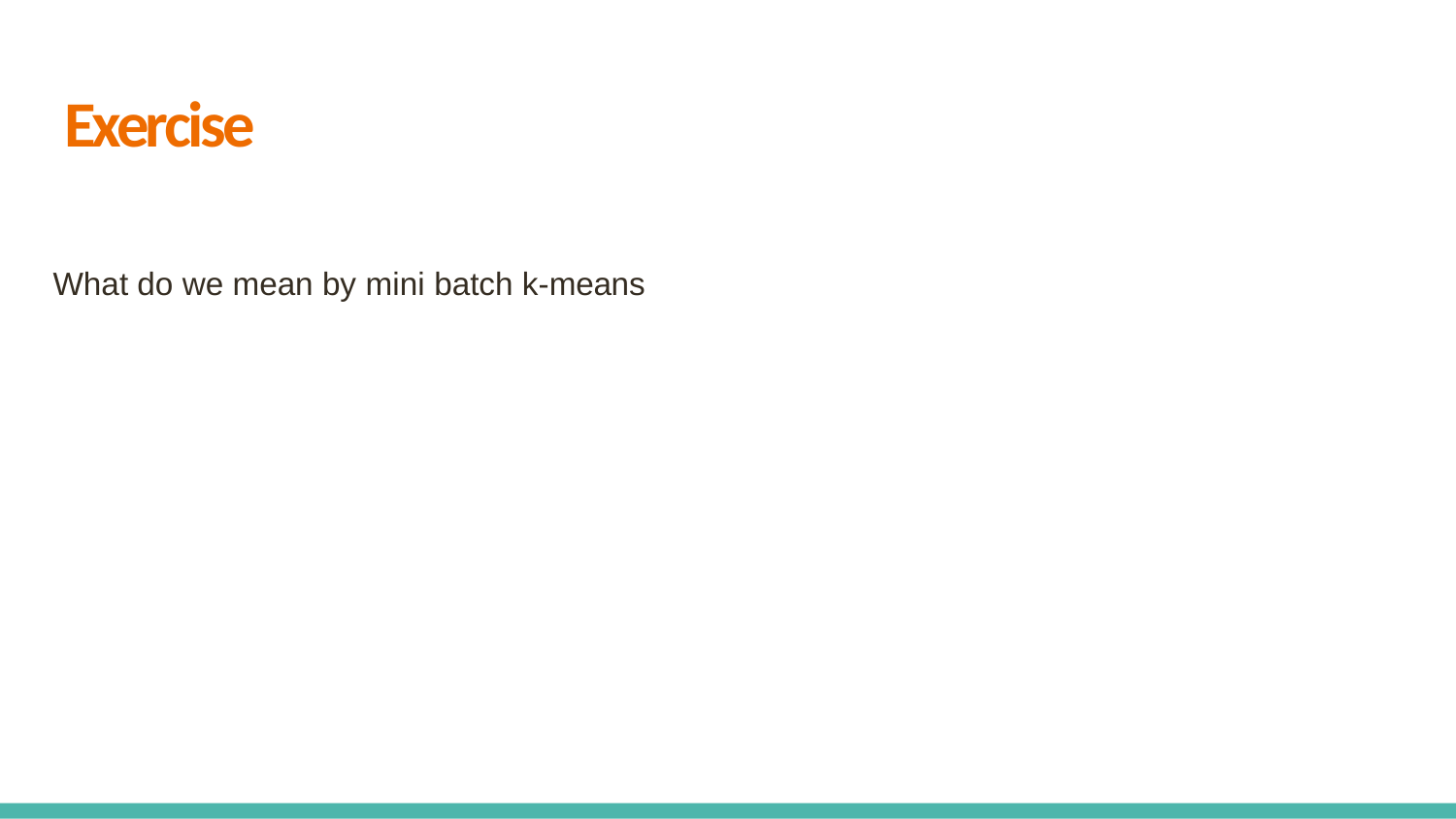

# Exercise
What do we mean by mini batch k-means